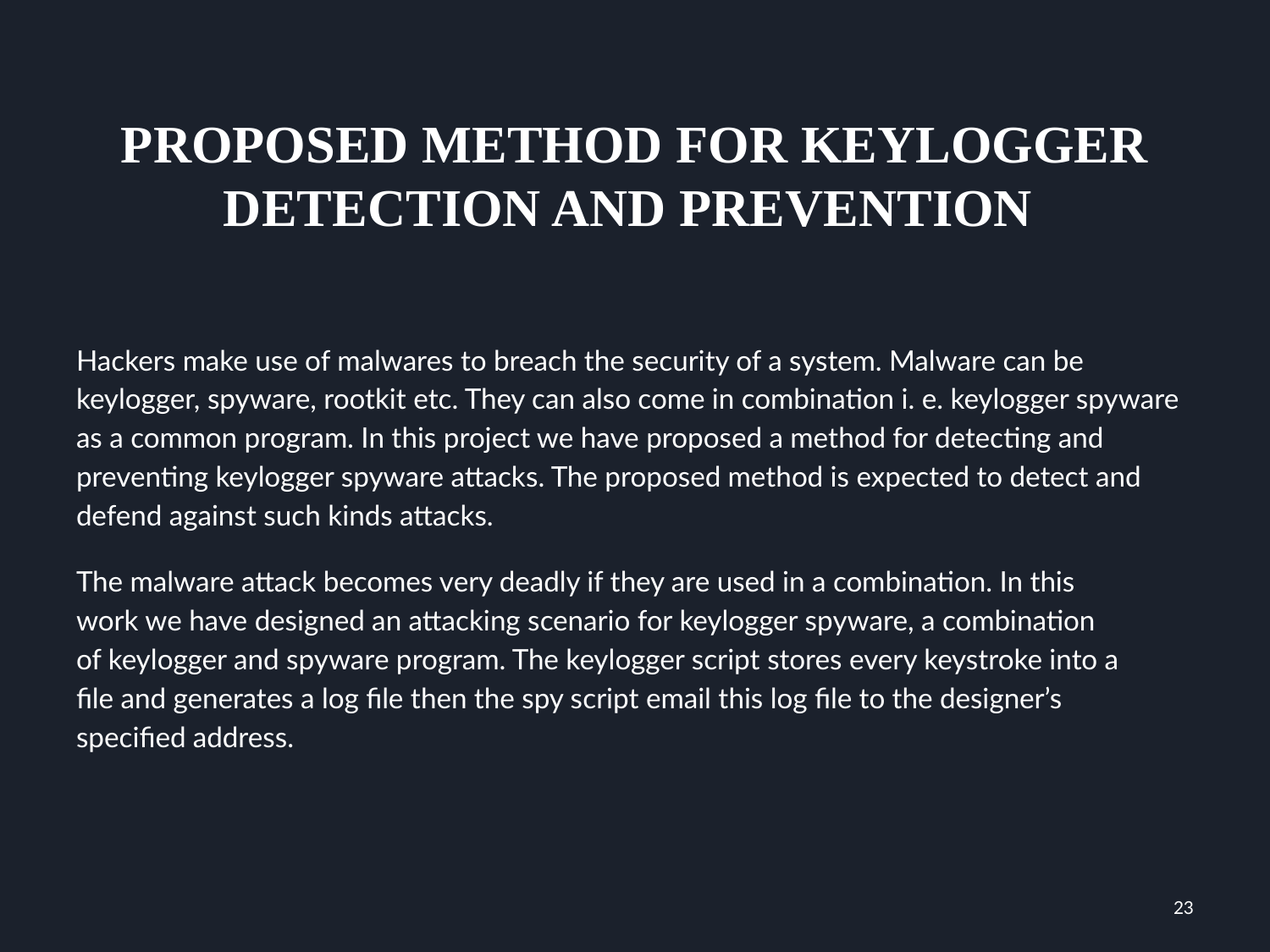

# PROPOSED METHOD FOR KEYLOGGER DETECTION AND PREVENTION

Hackers make use of malwares to breach the security of a system. Malware can be keylogger, spyware, rootkit etc. They can also come in combination i. e. keylogger spyware as a common program. In this project we have proposed a method for detecting and preventing keylogger spyware attacks. The proposed method is expected to detect and defend against such kinds attacks.
The malware attack becomes very deadly if they are used in a combination. In this
work we have designed an attacking scenario for keylogger spyware, a combination
of keylogger and spyware program. The keylogger script stores every keystroke into a
file and generates a log file then the spy script email this log file to the designer’s
specified address.
23